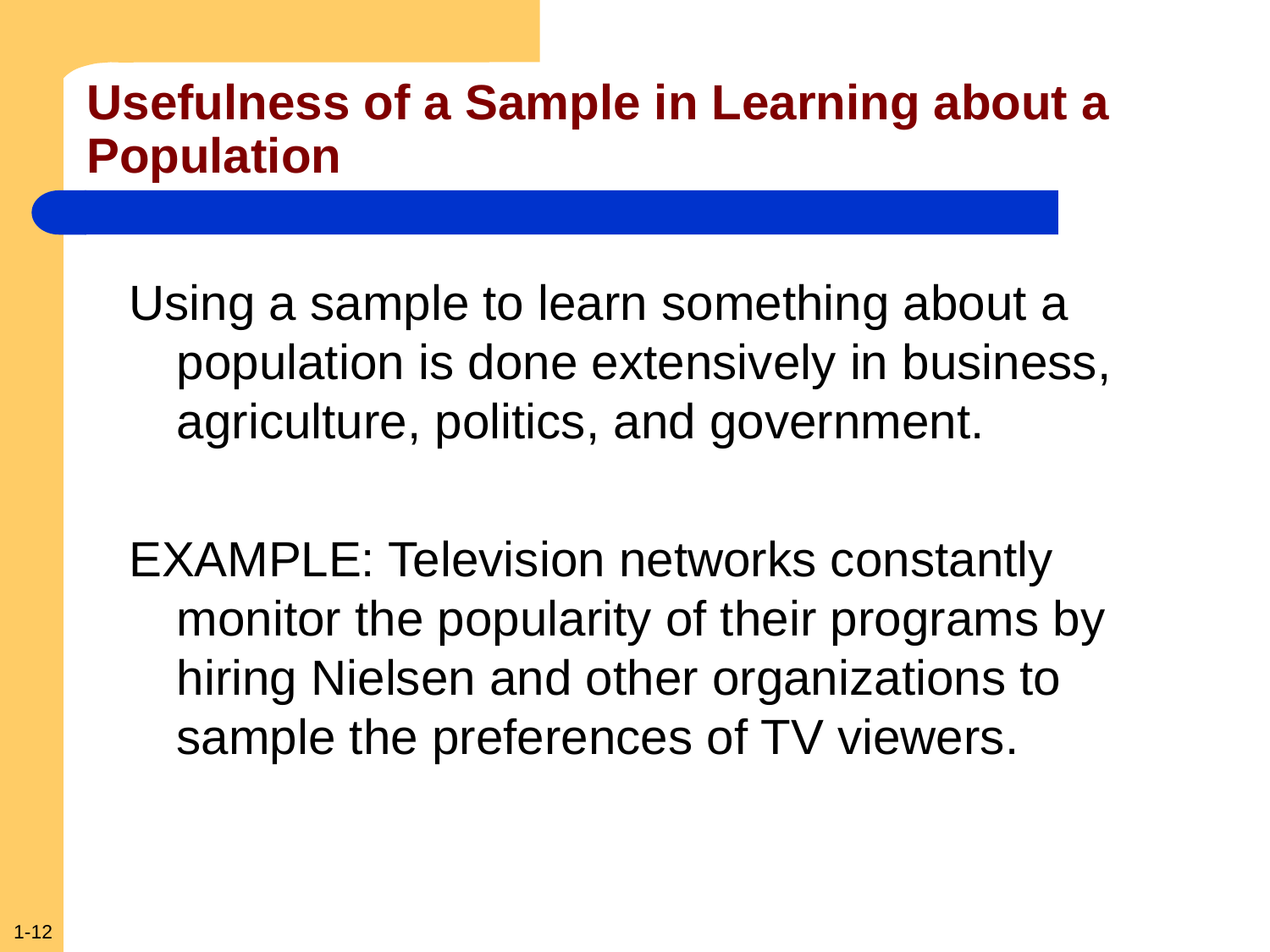

# Usefulness of a Sample in Learning about a Population
Using a sample to learn something about a population is done extensively in business, agriculture, politics, and government.

EXAMPLE: Television networks constantly monitor the popularity of their programs by hiring Nielsen and other organizations to sample the preferences of TV viewers.